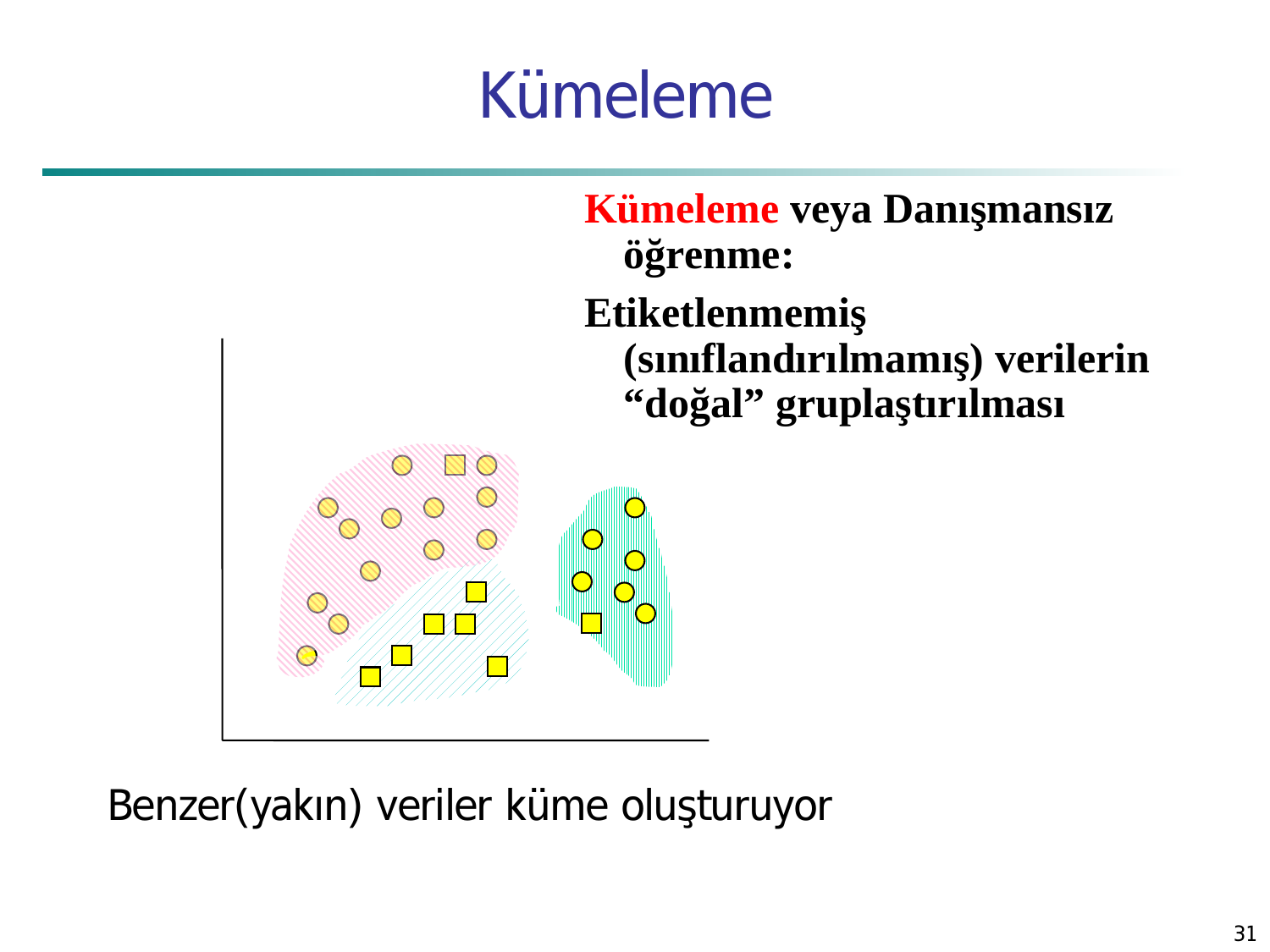

# Kümeleme
Kümeleme veya Danışmansız öğrenme:
Etiketlenmemiş (sınıflandırılmamış) verilerin “doğal” gruplaştırılması

Benzer(yakın) veriler küme oluşturuyor
31